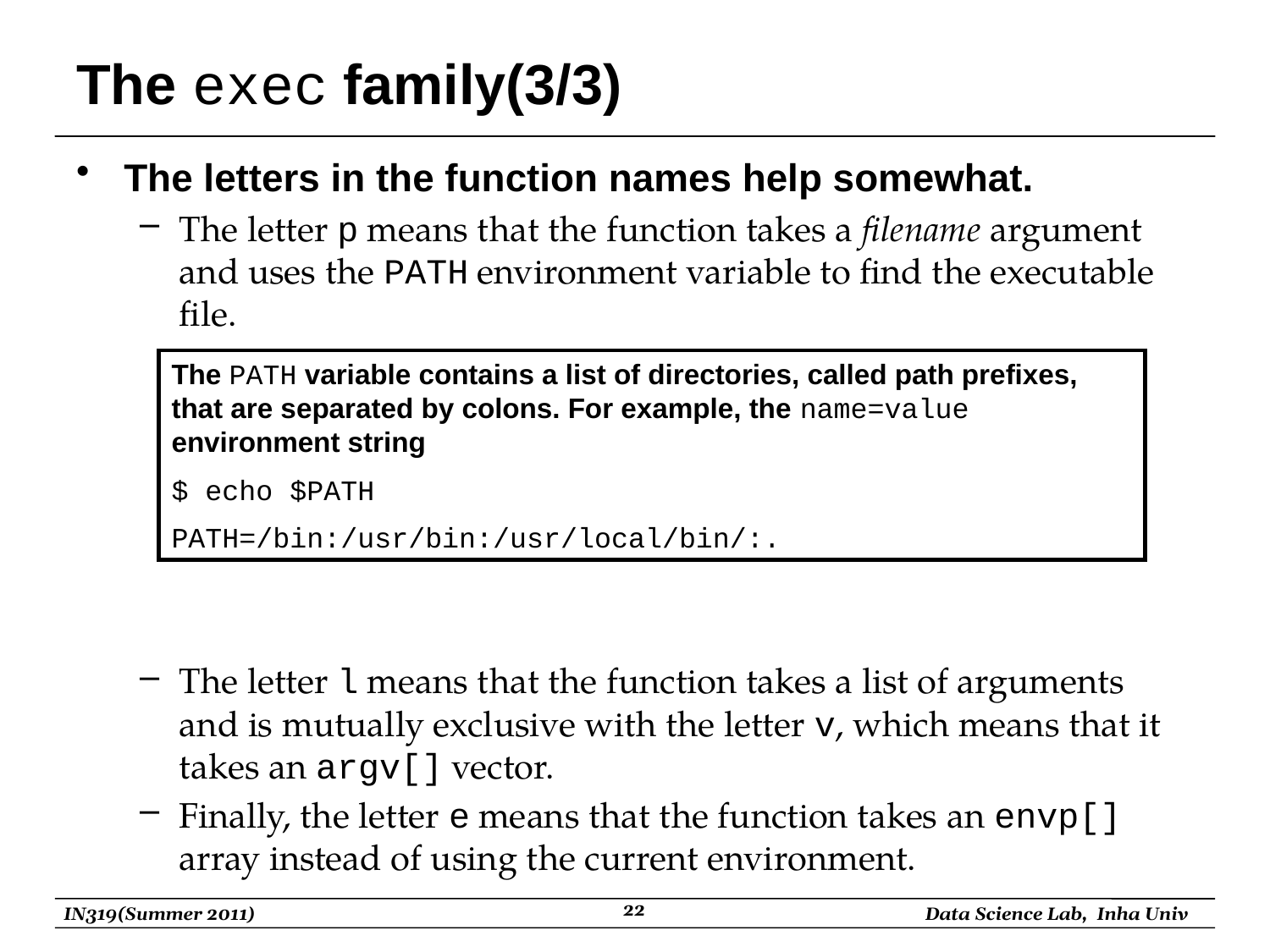

# The exec family(3/3)
The letters in the function names help somewhat.
The letter p means that the function takes a filename argument and uses the PATH environment variable to find the executable file.

The letter l means that the function takes a list of arguments and is mutually exclusive with the letter v, which means that it takes an argv[] vector.
Finally, the letter e means that the function takes an envp[] array instead of using the current environment.
The PATH variable contains a list of directories, called path prefixes, that are separated by colons. For example, the name=value environment string
$ echo $PATH
PATH=/bin:/usr/bin:/usr/local/bin/:.
22